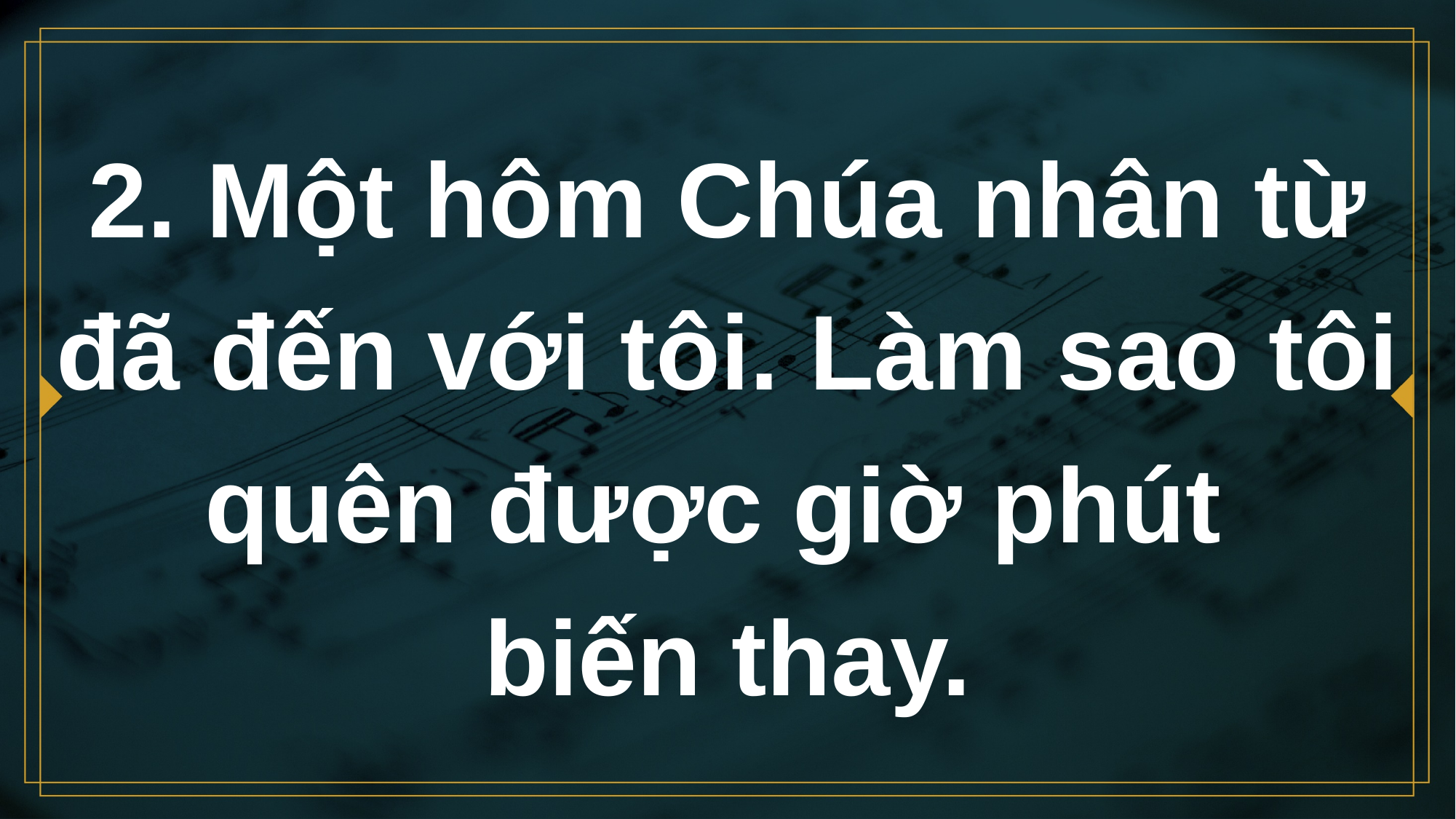

# 2. Một hôm Chúa nhân từ đã đến với tôi. Làm sao tôi quên được giờ phút biến thay.